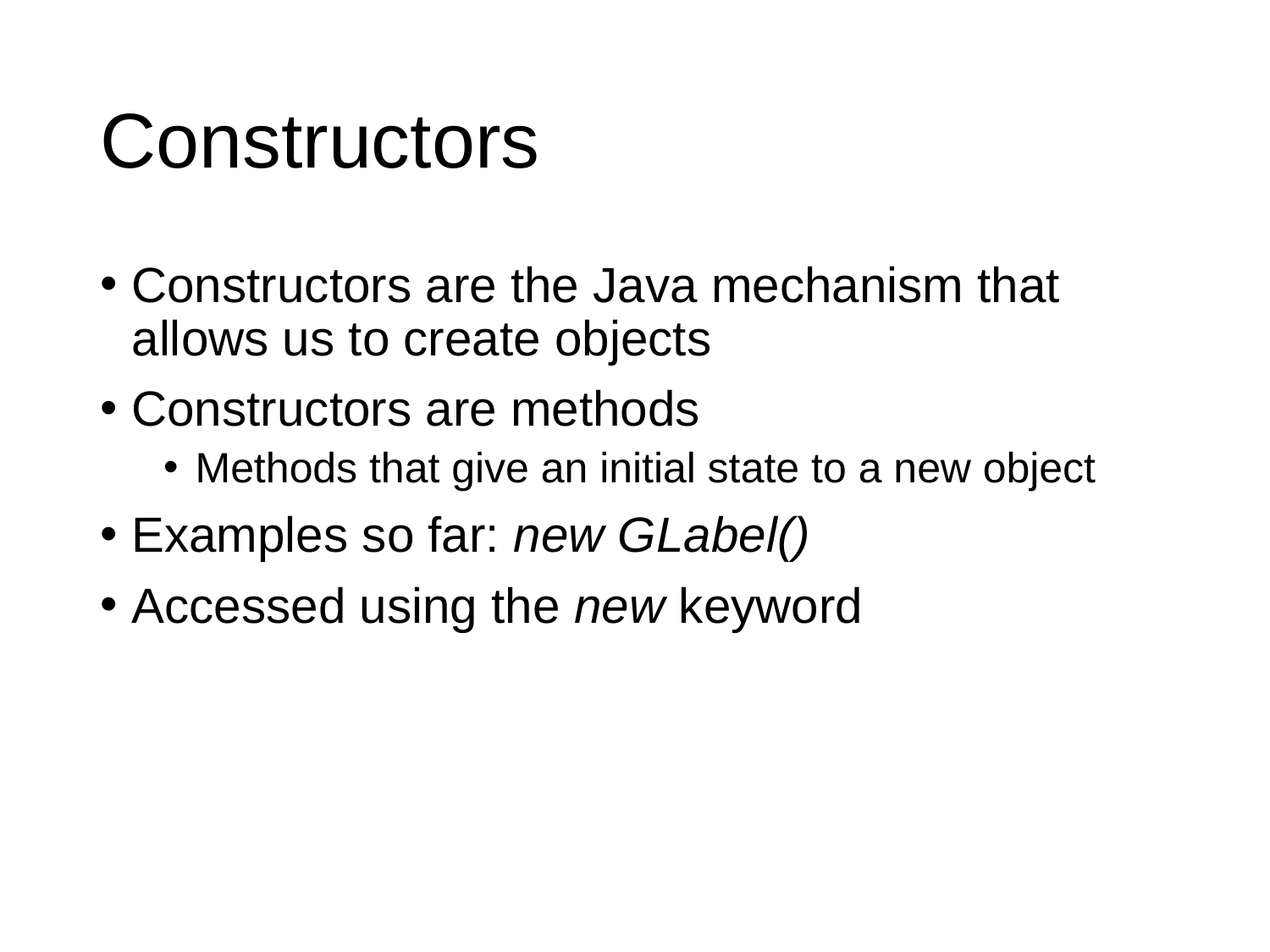

# Constructors
Constructors are the Java mechanism that allows us to create objects
Constructors are methods
Methods that give an initial state to a new object
Examples so far: new GLabel()
Accessed using the new keyword